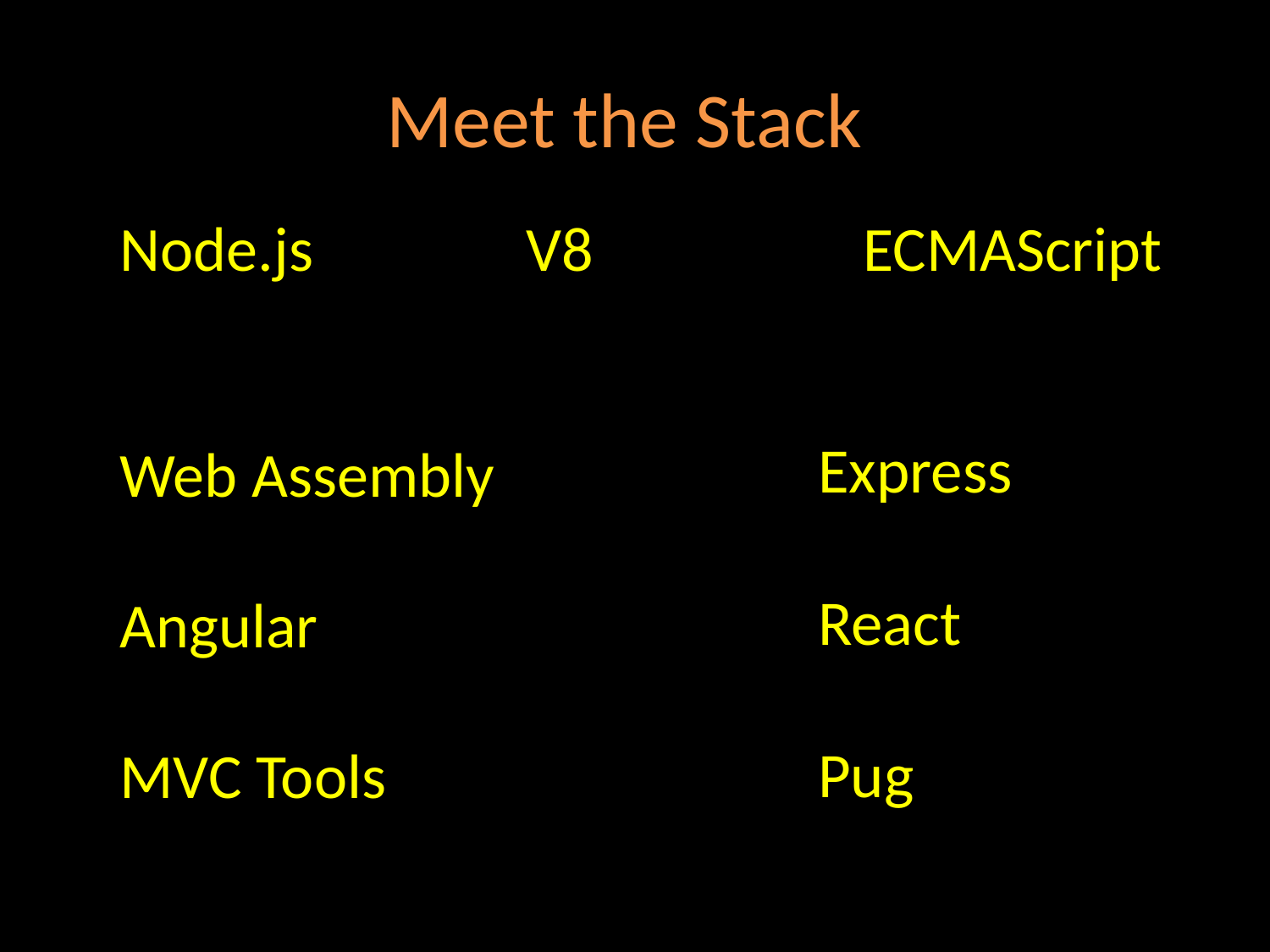

# Meet the Stack
Node.js               V8                   ECMAScript

Web Assembly

Angular

MVC Tools

Express

React

Pug